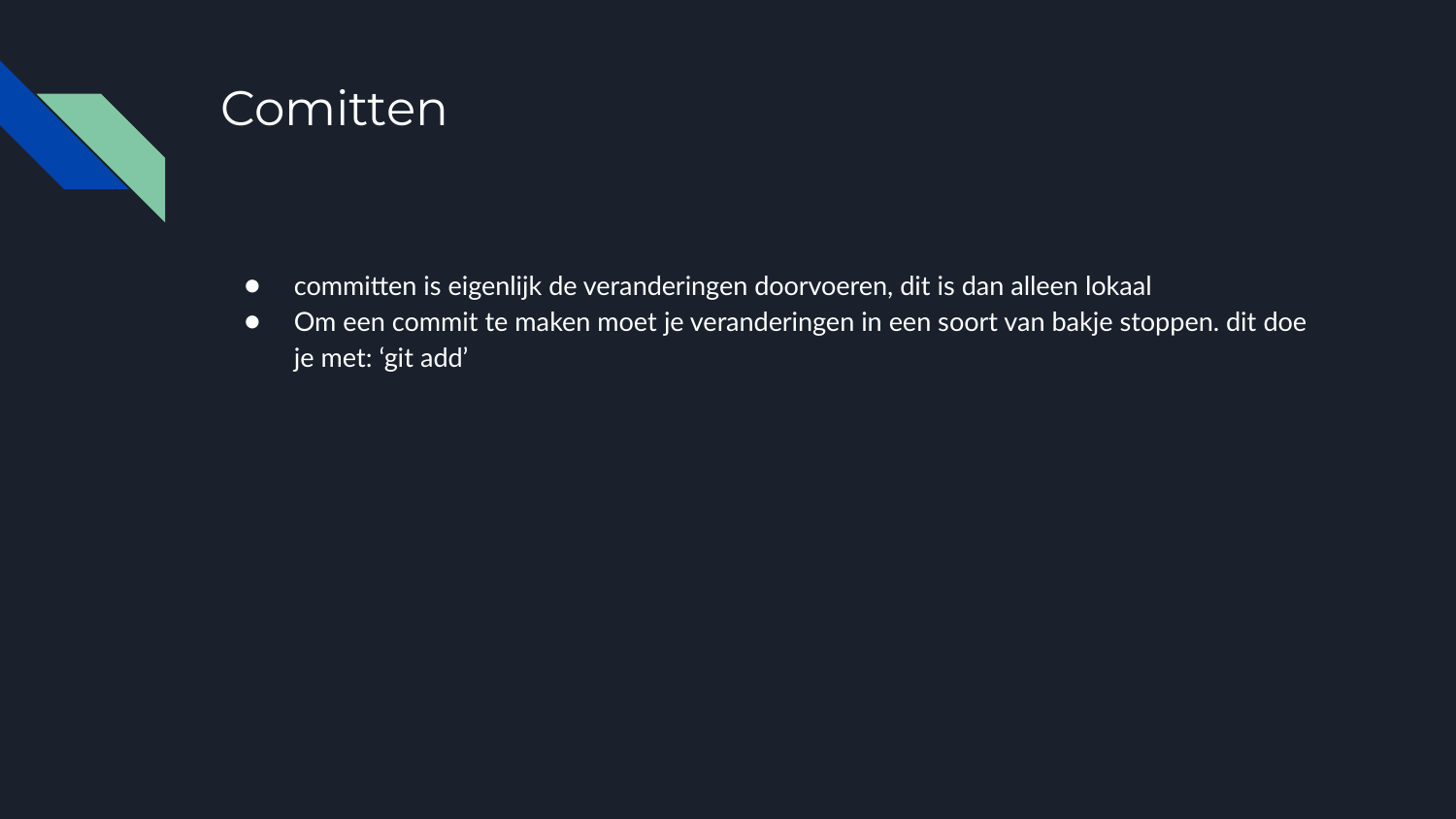

# Comitten
committen is eigenlijk de veranderingen doorvoeren, dit is dan alleen lokaal
Om een commit te maken moet je veranderingen in een soort van bakje stoppen. dit doe je met: ‘git add’